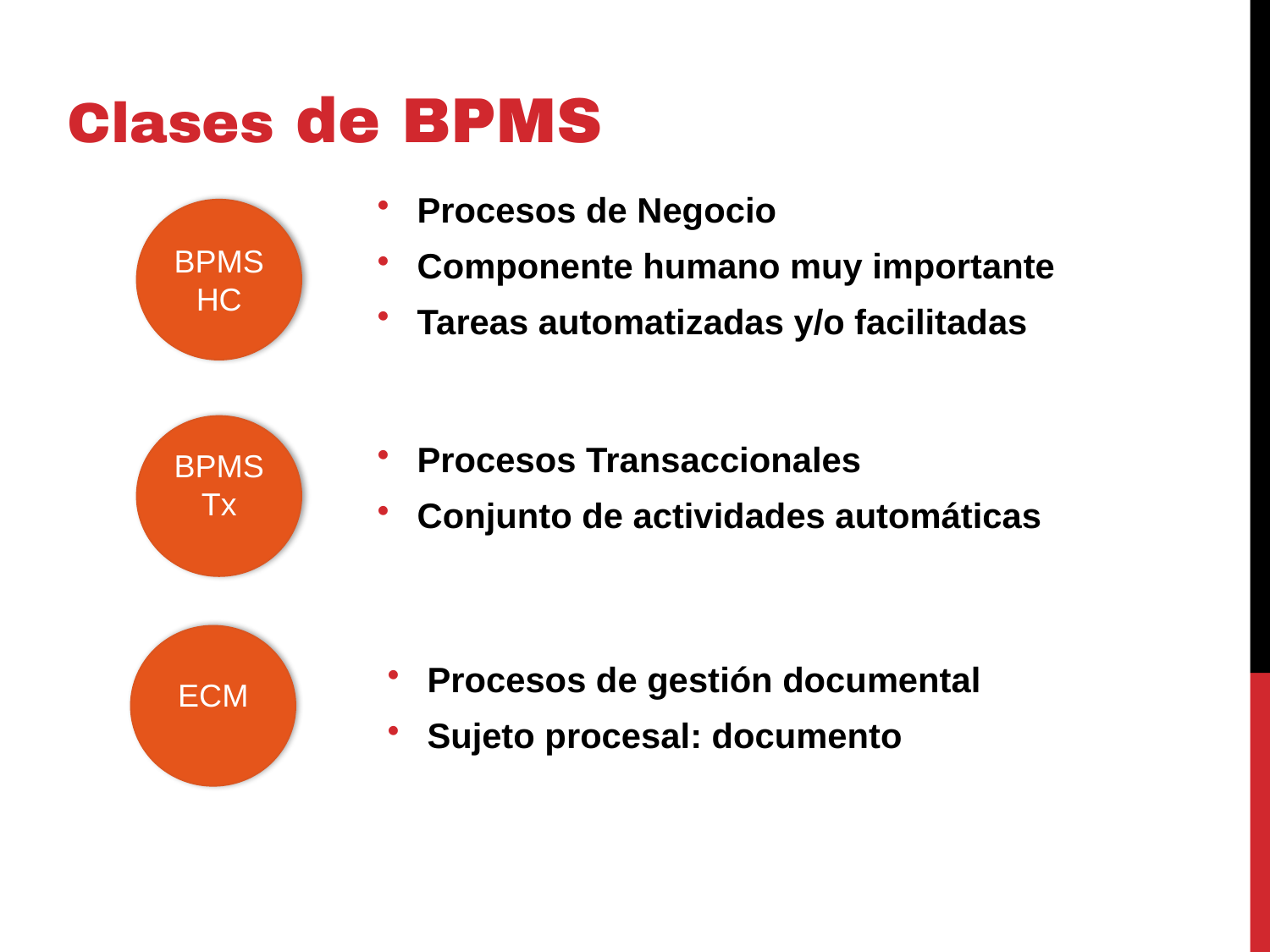

Clases de BPMS
 Procesos de Negocio
 Componente humano muy importante
 Tareas automatizadas y/o facilitadas
BPMS
HC
BPMS
Tx

 Procesos Transaccionales
 Conjunto de actividades automáticas
ECM

 Procesos de gestión documental
 Sujeto procesal: documento